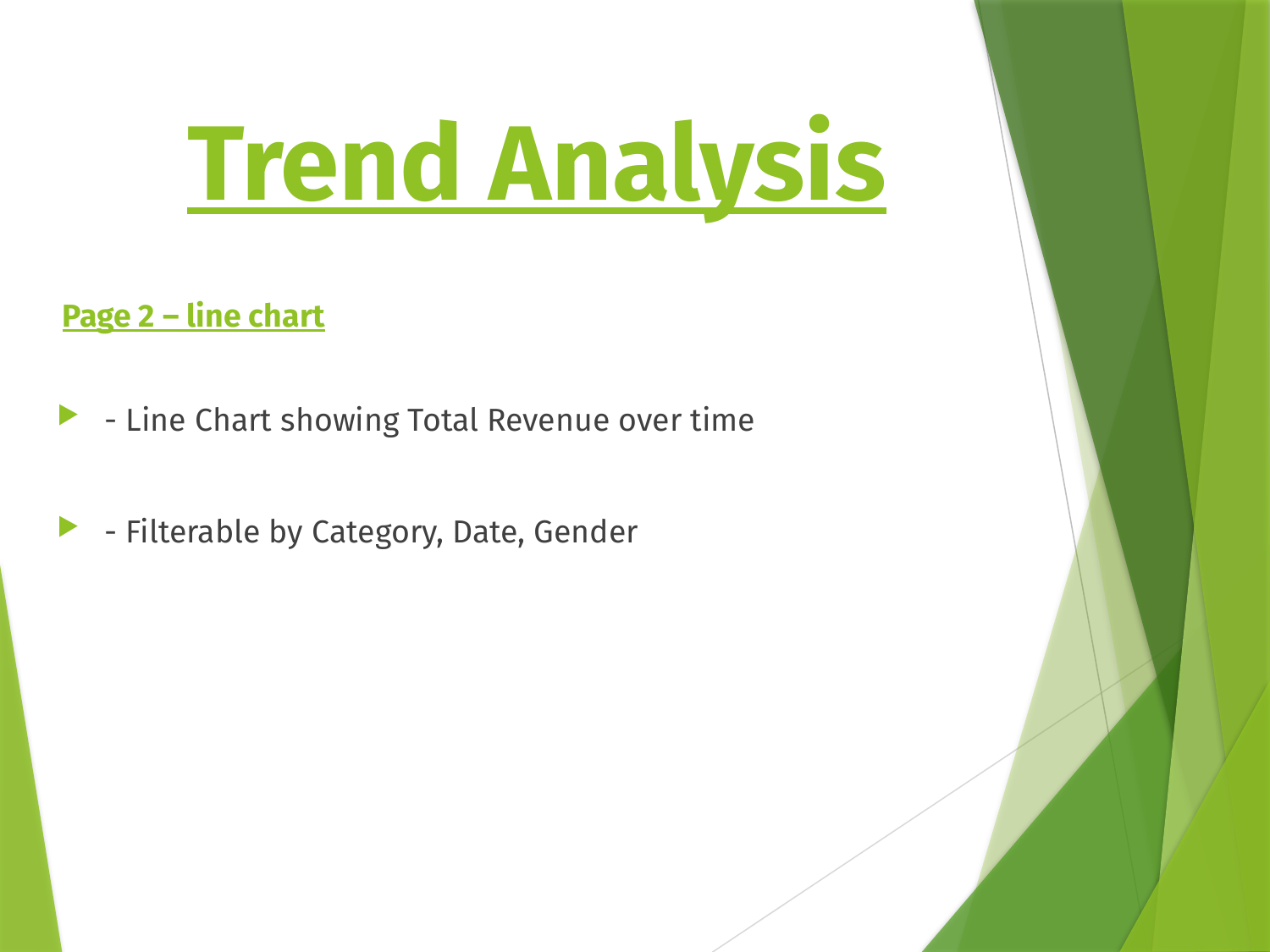

# Trend Analysis
Page 2 – line chart
- Line Chart showing Total Revenue over time

- Filterable by Category, Date, Gender